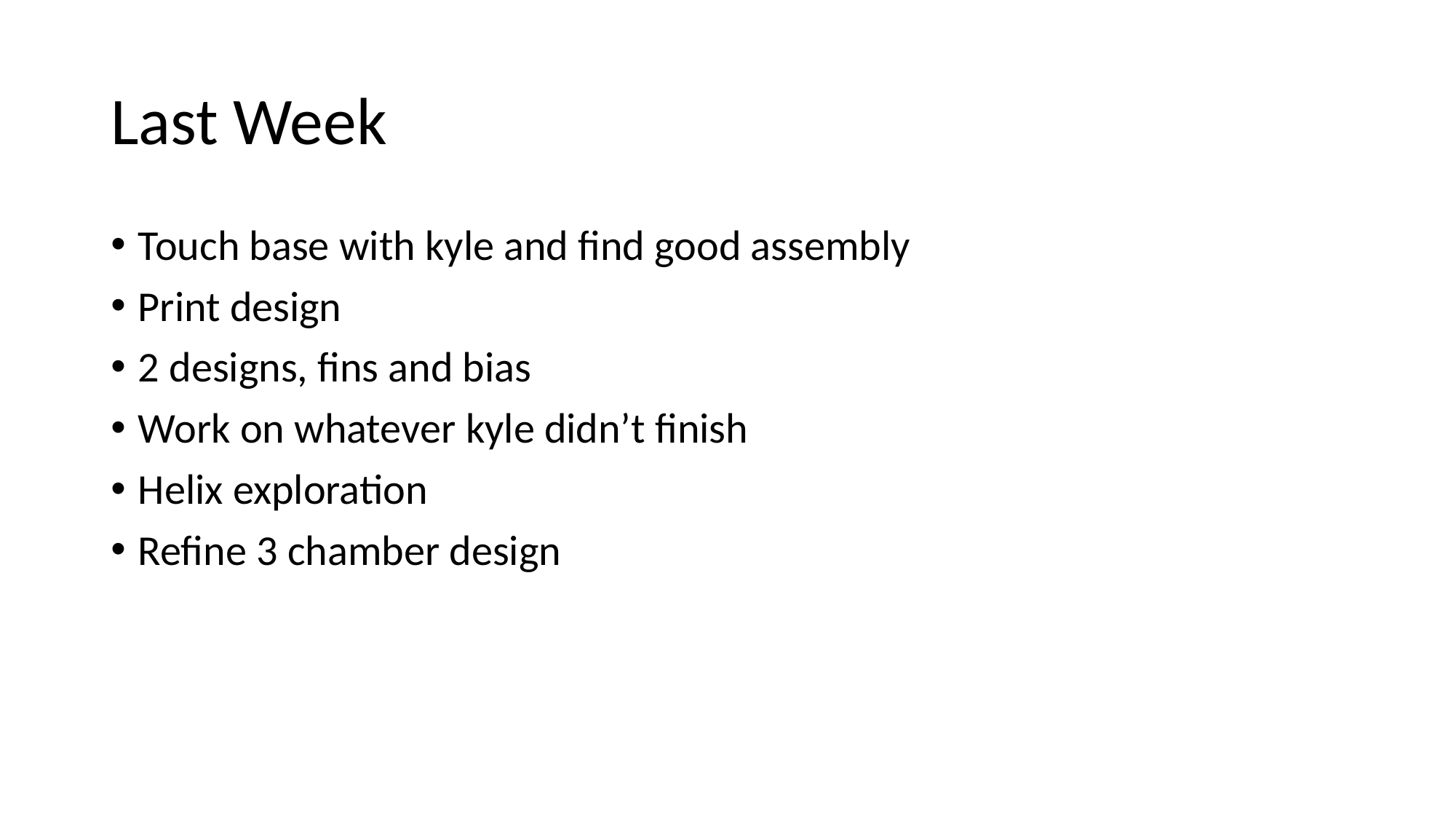

# Last Week
Touch base with kyle and find good assembly
Print design
2 designs, fins and bias
Work on whatever kyle didn’t finish
Helix exploration
Refine 3 chamber design